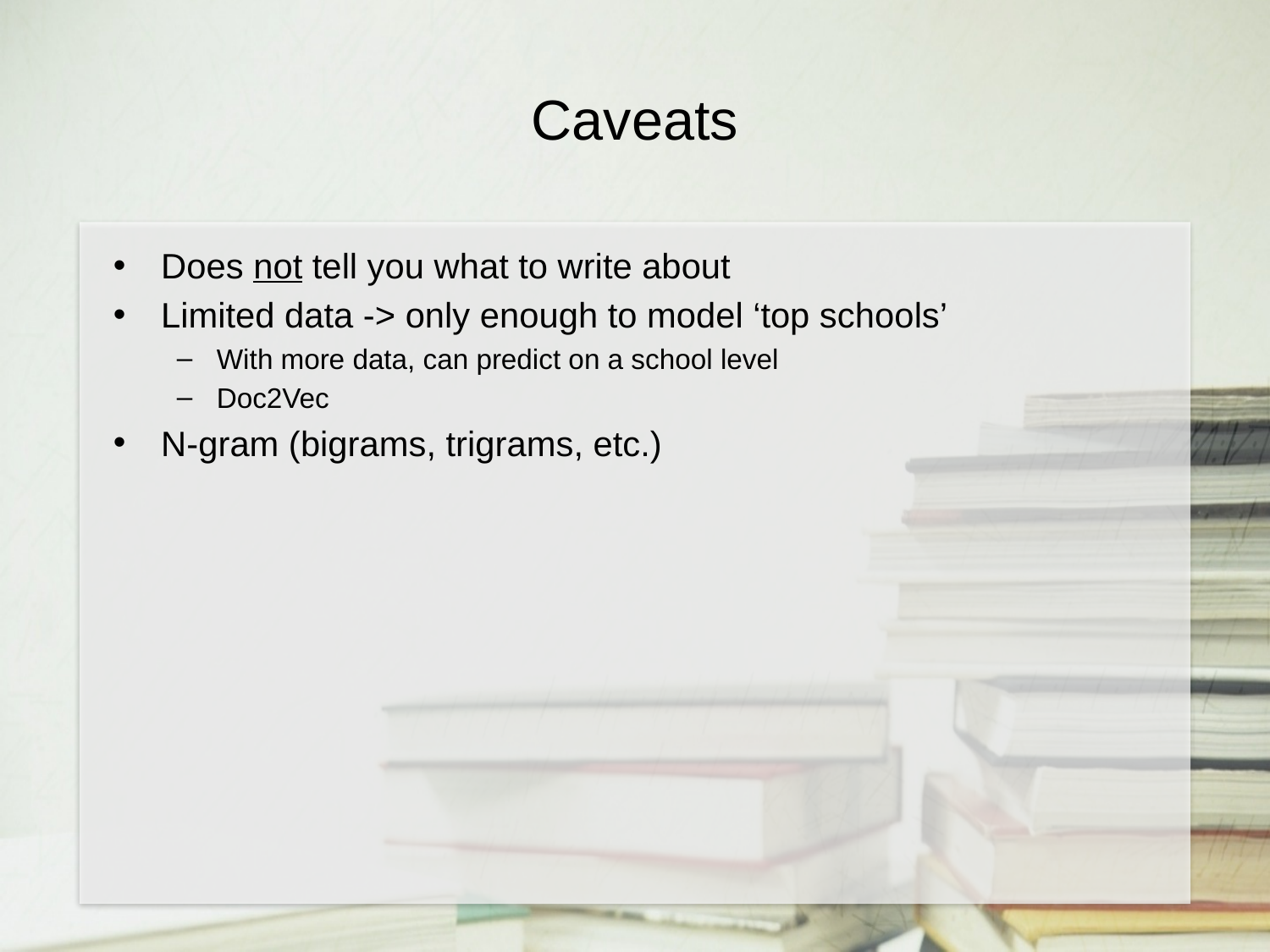

# Caveats
Does not tell you what to write about
Limited data -> only enough to model ‘top schools’
With more data, can predict on a school level
Doc2Vec
N-gram (bigrams, trigrams, etc.)